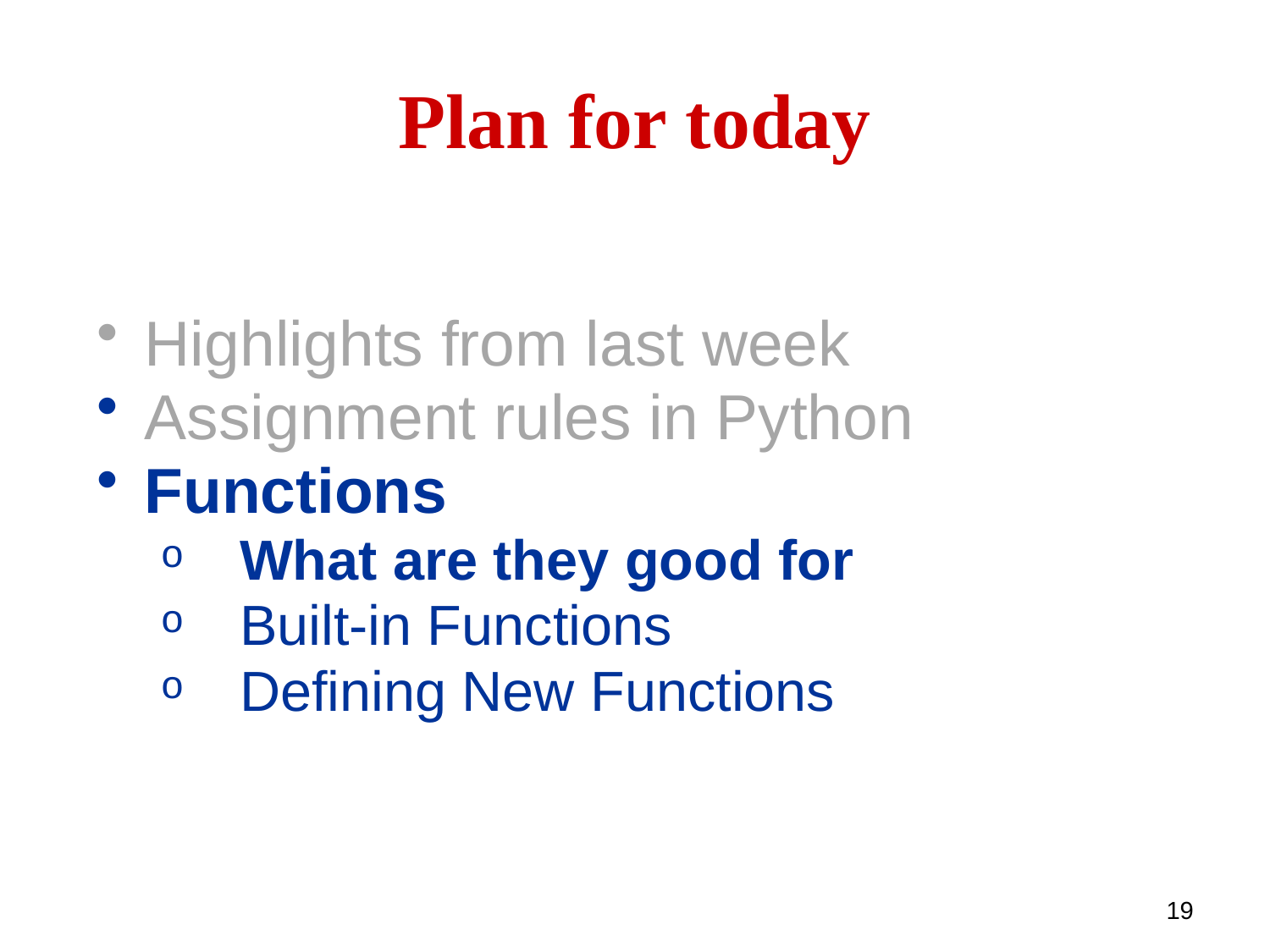

Plan for today

 Highlights from last week
 Assignment rules in Python
 Functions
 What are they good for
 Built-in Functions
 Defining New Functions
19